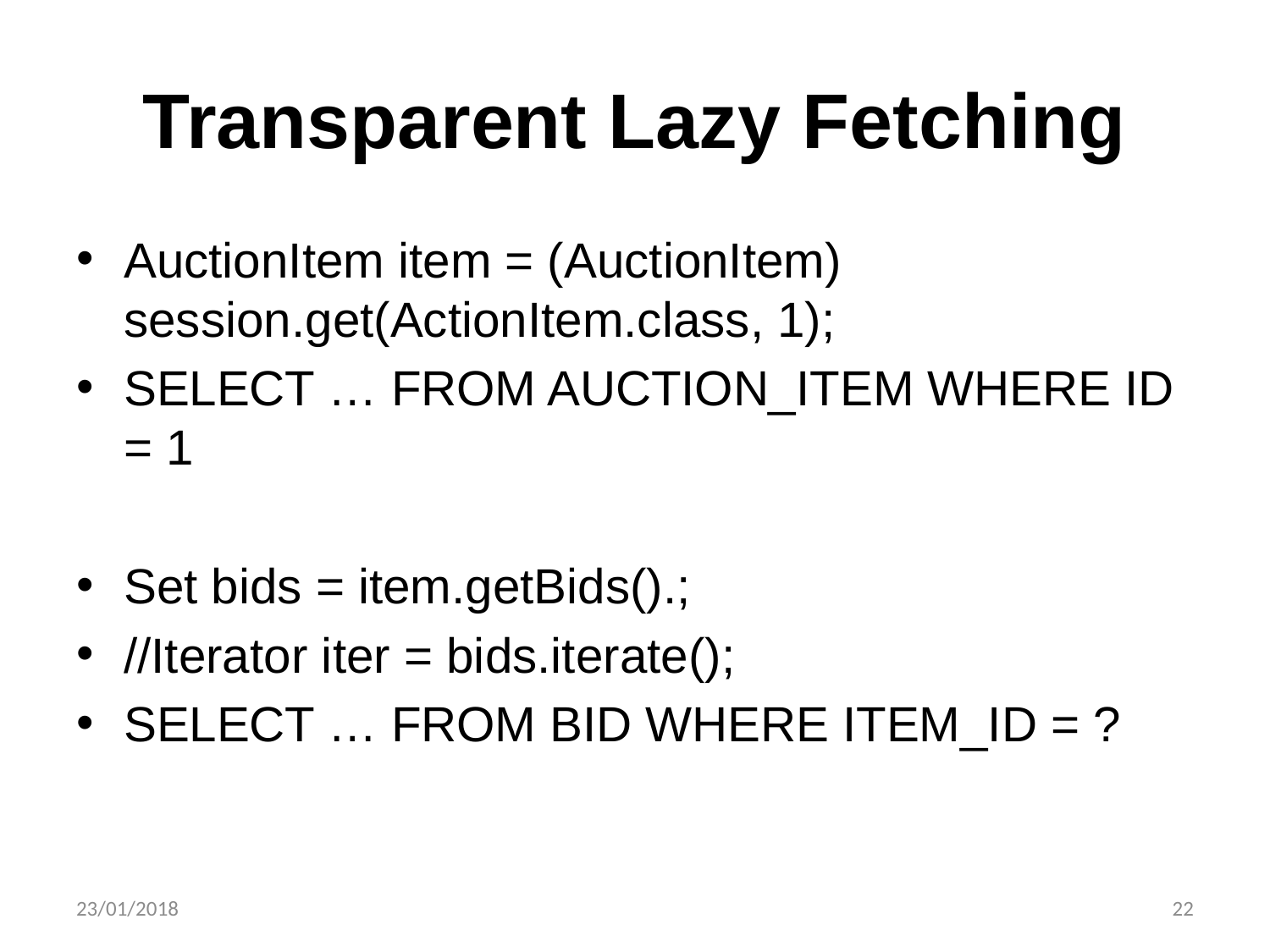

# Transparent Lazy Fetching
AuctionItem item = (AuctionItem) session.get(ActionItem.class, 1);
SELECT … FROM AUCTION_ITEM WHERE ID = 1

Set bids = item.getBids().;
//Iterator iter = bids.iterate();
SELECT … FROM BID WHERE ITEM_ID = ?

23/01/2018

22